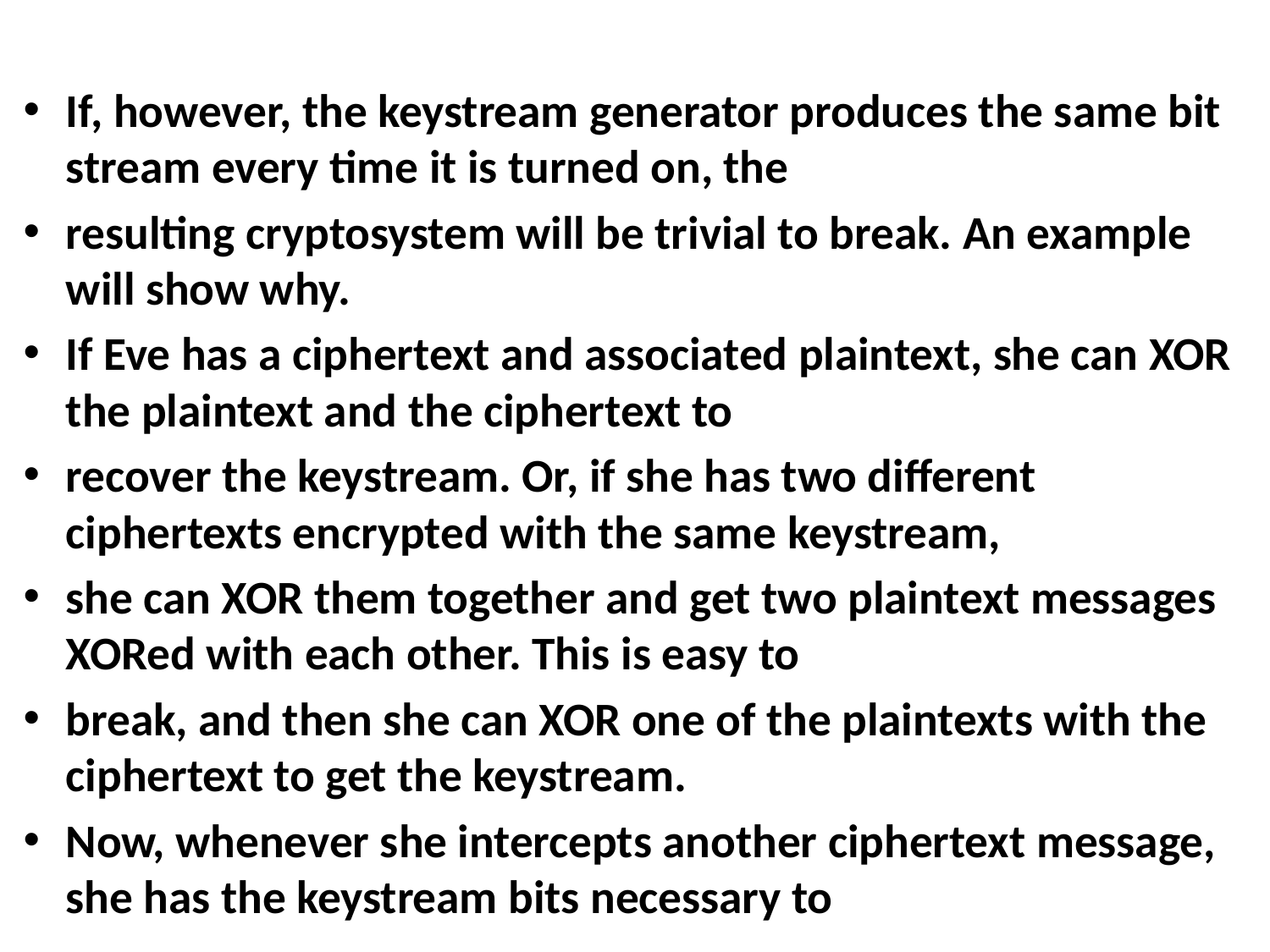

#
If, however, the keystream generator produces the same bit stream every time it is turned on, the
resulting cryptosystem will be trivial to break. An example will show why.
If Eve has a ciphertext and associated plaintext, she can XOR the plaintext and the ciphertext to
recover the keystream. Or, if she has two different ciphertexts encrypted with the same keystream,
she can XOR them together and get two plaintext messages XORed with each other. This is easy to
break, and then she can XOR one of the plaintexts with the ciphertext to get the keystream.
Now, whenever she intercepts another ciphertext message, she has the keystream bits necessary to